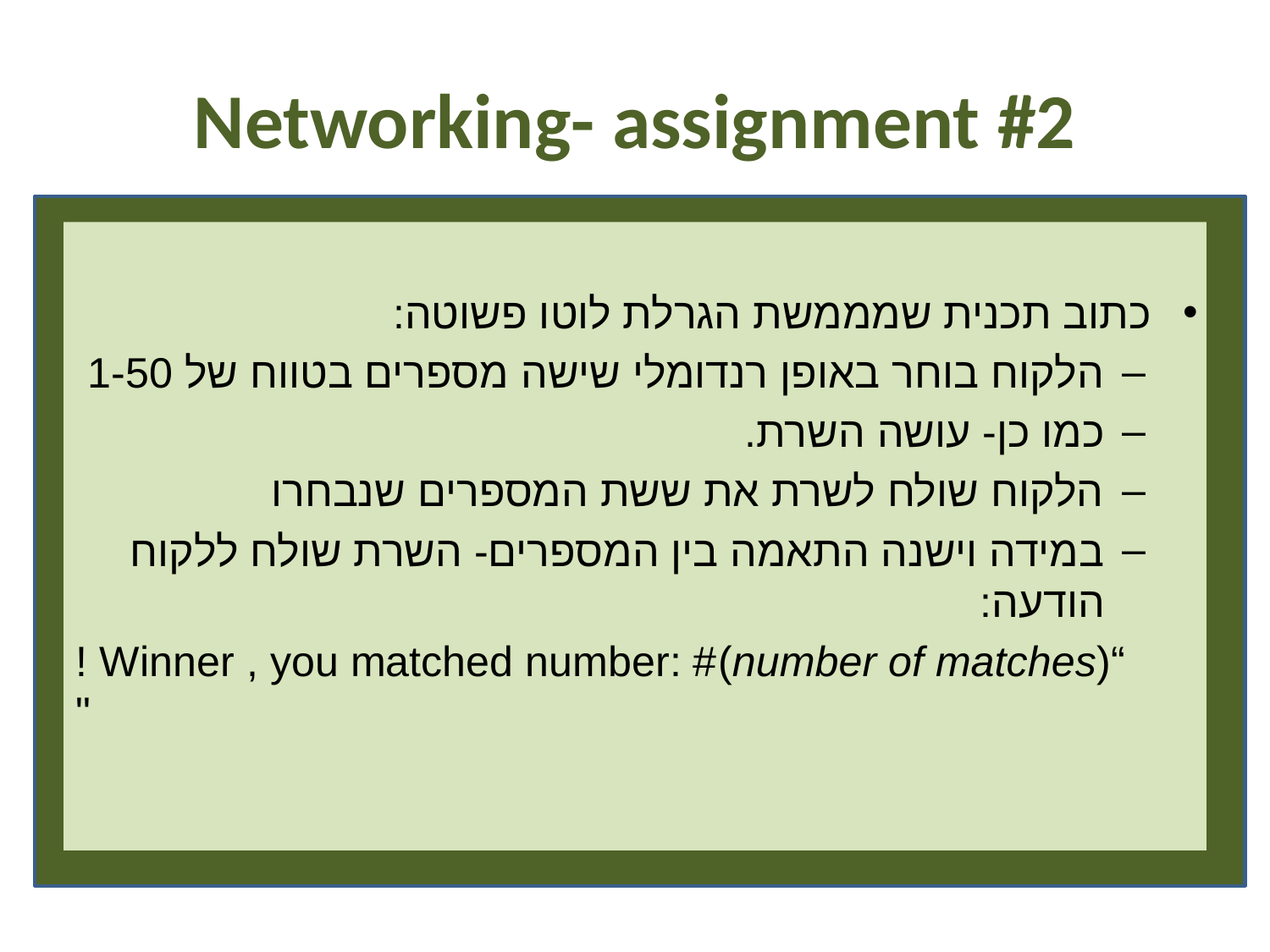

# Networking- assignment #2

כתוב תכנית שמממשת הגרלת לוטו פשוטה:
הלקוח בוחר באופן רנדומלי שישה מספרים בטווח של 1-50
כמו כן- עושה השרת.
הלקוח שולח לשרת את ששת המספרים שנבחרו
במידה וישנה התאמה בין המספרים- השרת שולח ללקוח הודעה:
“Winner , you matched number: #(number of matches) ! "